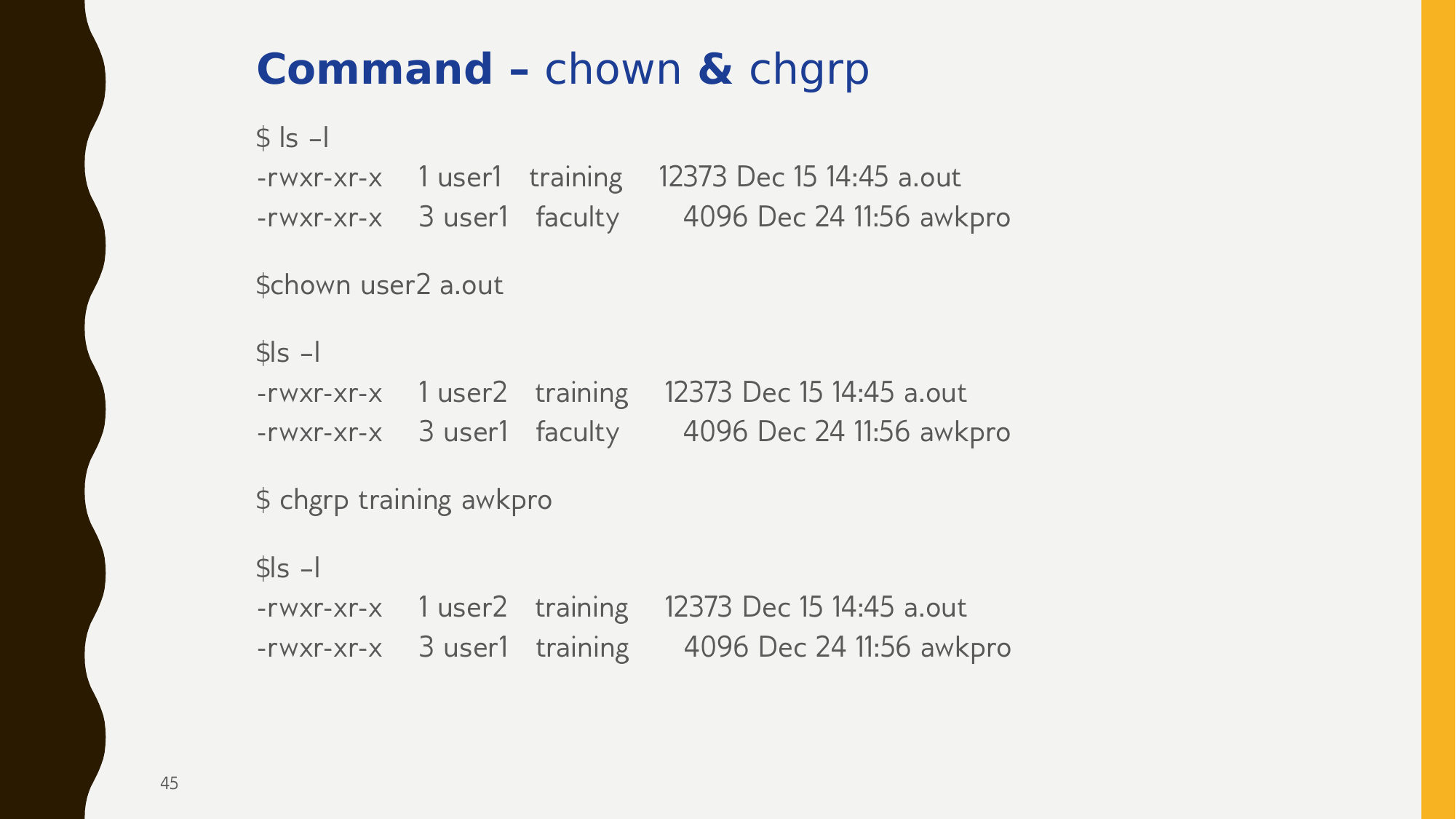

Command – chown & chgrp
$ ls –l
-rwxr-xr-x    1 user1   training    12373 Dec 15 14:45 a.out
-rwxr-xr-x    3 user1   faculty       4096 Dec 24 11:56 awkpro

$chown user2 a.out

$ls –l
-rwxr-xr-x    1 user2   training    12373 Dec 15 14:45 a.out
-rwxr-xr-x    3 user1   faculty       4096 Dec 24 11:56 awkpro

$ chgrp training awkpro

$ls –l
-rwxr-xr-x    1 user2   training    12373 Dec 15 14:45 a.out
-rwxr-xr-x    3 user1   training      4096 Dec 24 11:56 awkpro
45